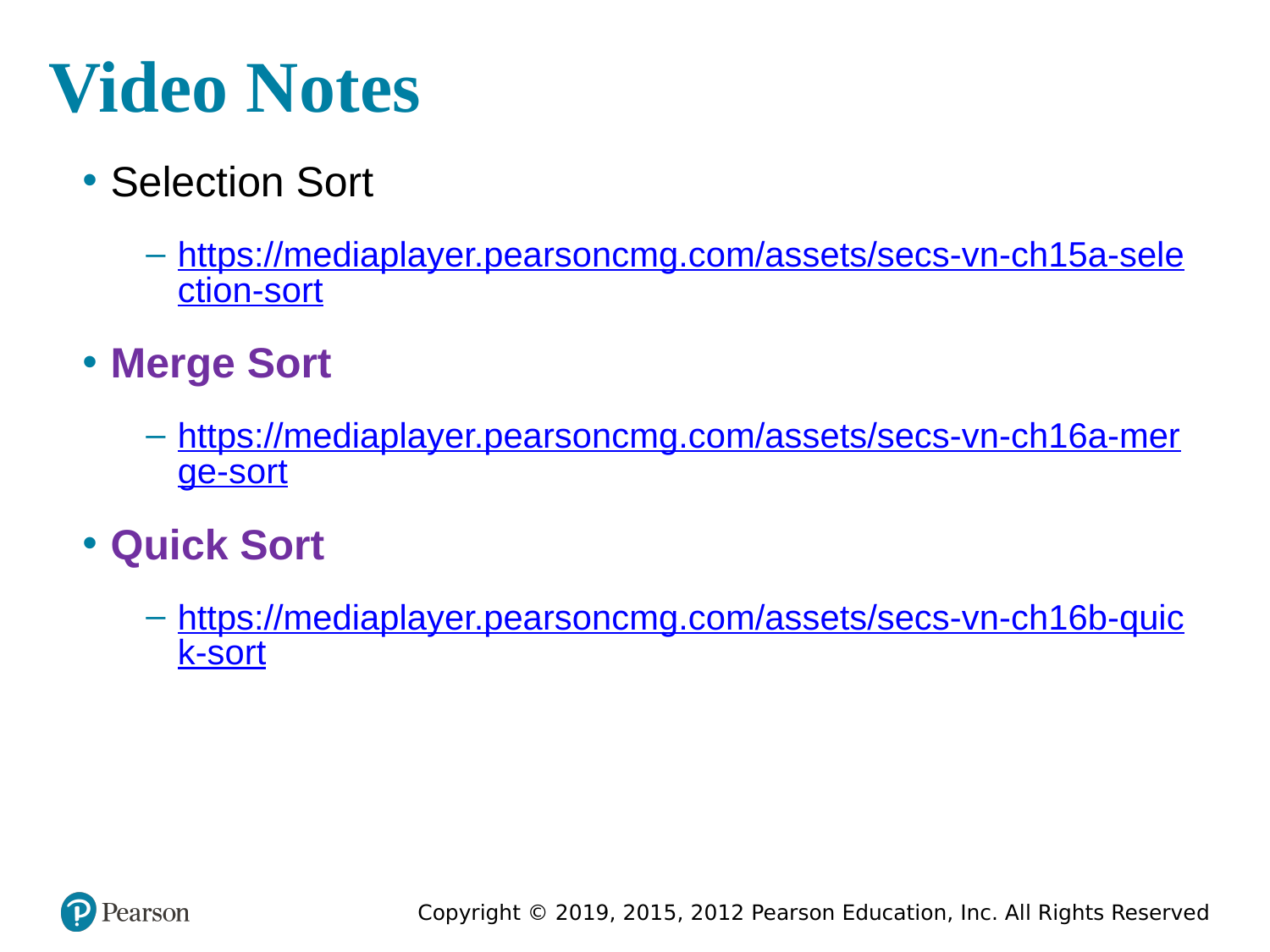

# Video Notes
Selection Sort
https://mediaplayer.pearsoncmg.com/assets/secs-vn-ch15a-selection-sort
Merge Sort
https://mediaplayer.pearsoncmg.com/assets/secs-vn-ch16a-merge-sort
Quick Sort
https://mediaplayer.pearsoncmg.com/assets/secs-vn-ch16b-quick-sort